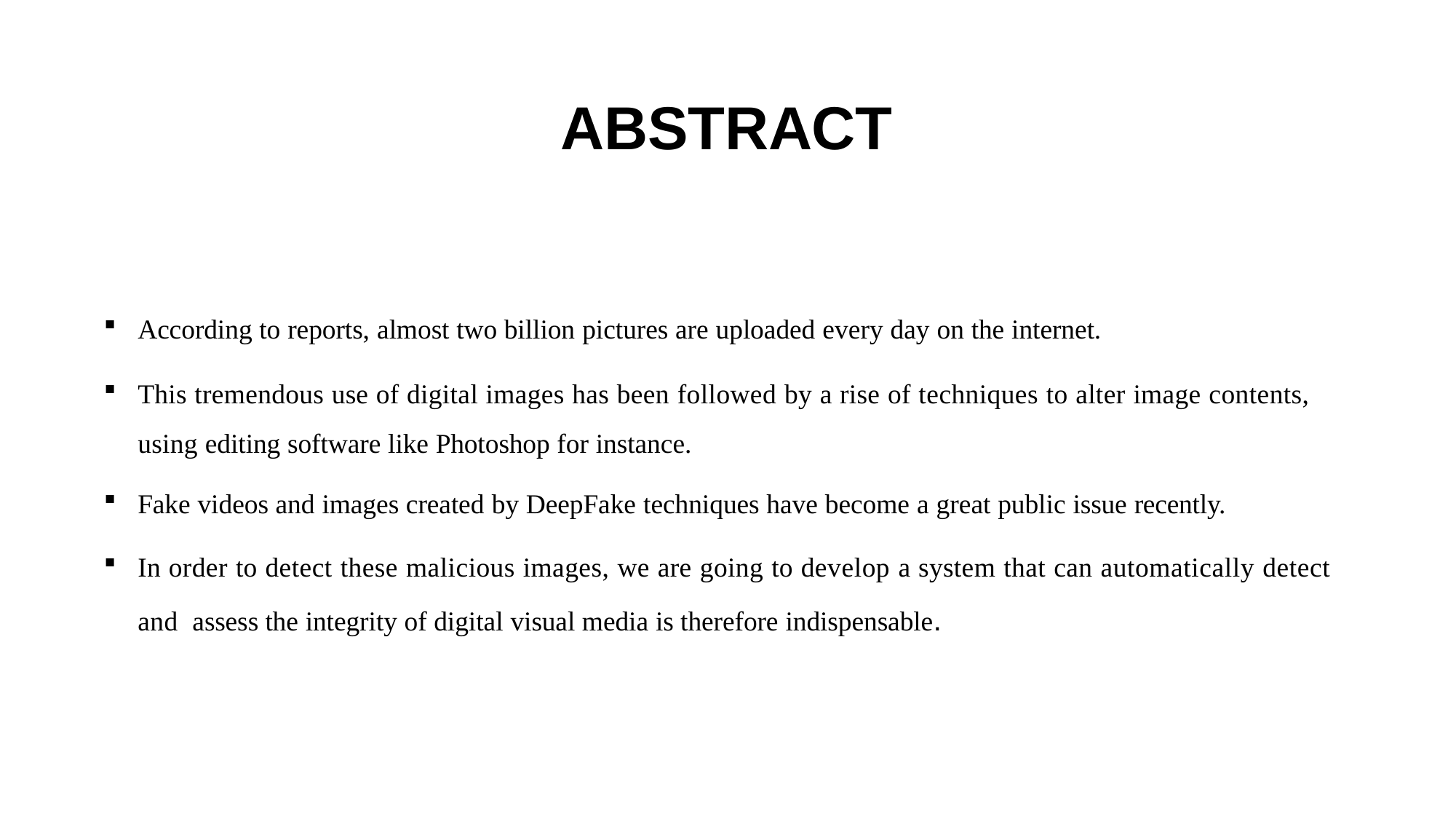

# ABSTRACT
According to reports, almost two billion pictures are uploaded every day on the internet.
This tremendous use of digital images has been followed by a rise of techniques to alter image contents, using editing software like Photoshop for instance.
Fake videos and images created by DeepFake techniques have become a great public issue recently.
In order to detect these malicious images, we are going to develop a system that can automatically detect and  assess the integrity of digital visual media is therefore indispensable.